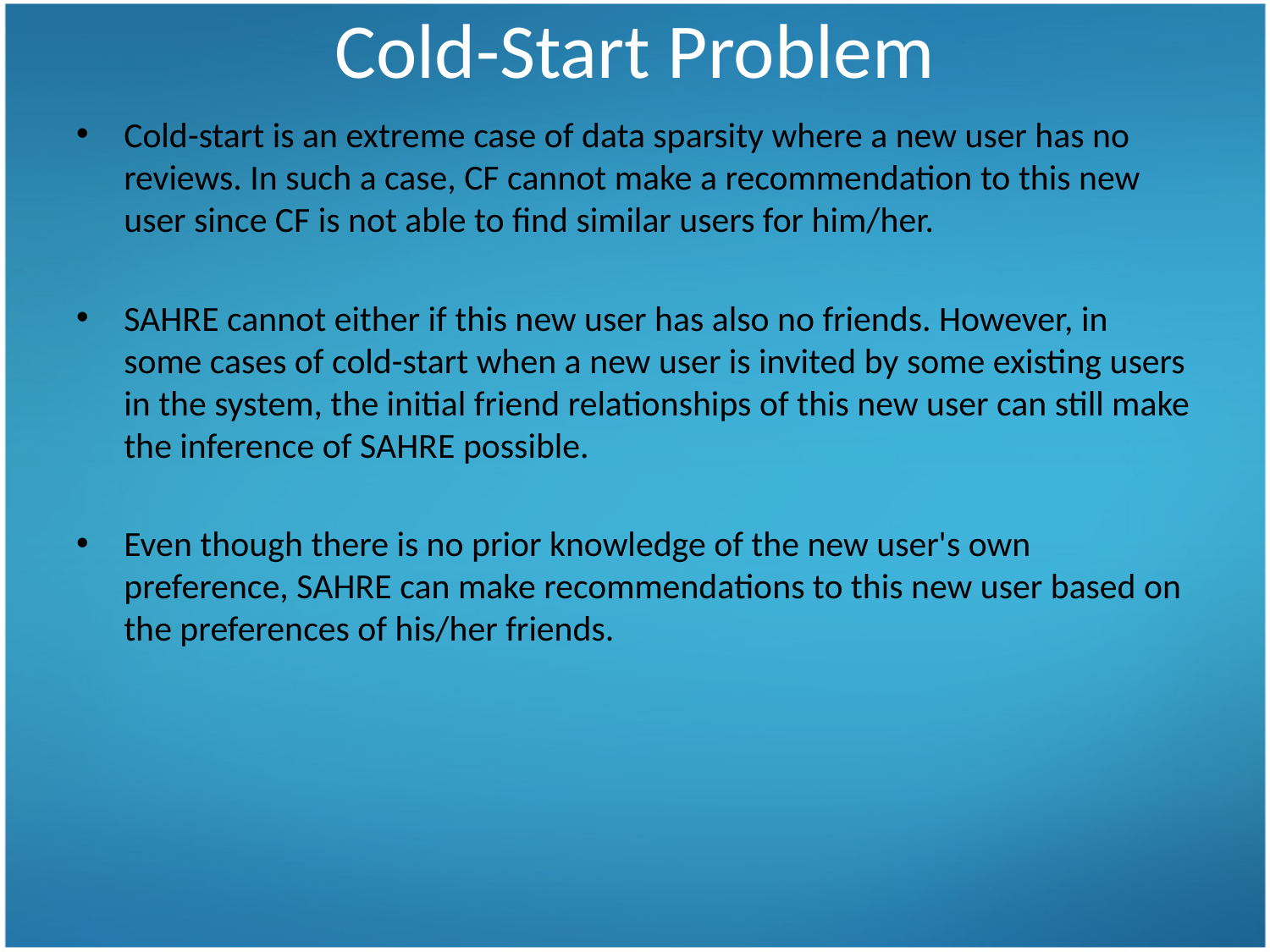

# Cold-Start Problem
Cold-start is an extreme case of data sparsity where a new user has no reviews. In such a case, CF cannot make a recommendation to this new user since CF is not able to find similar users for him/her.

SAHRE cannot either if this new user has also no friends. However, in some cases of cold-start when a new user is invited by some existing users in the system, the initial friend relationships of this new user can still make the inference of SAHRE possible.

Even though there is no prior knowledge of the new user's own preference, SAHRE can make recommendations to this new user based on the preferences of his/her friends.